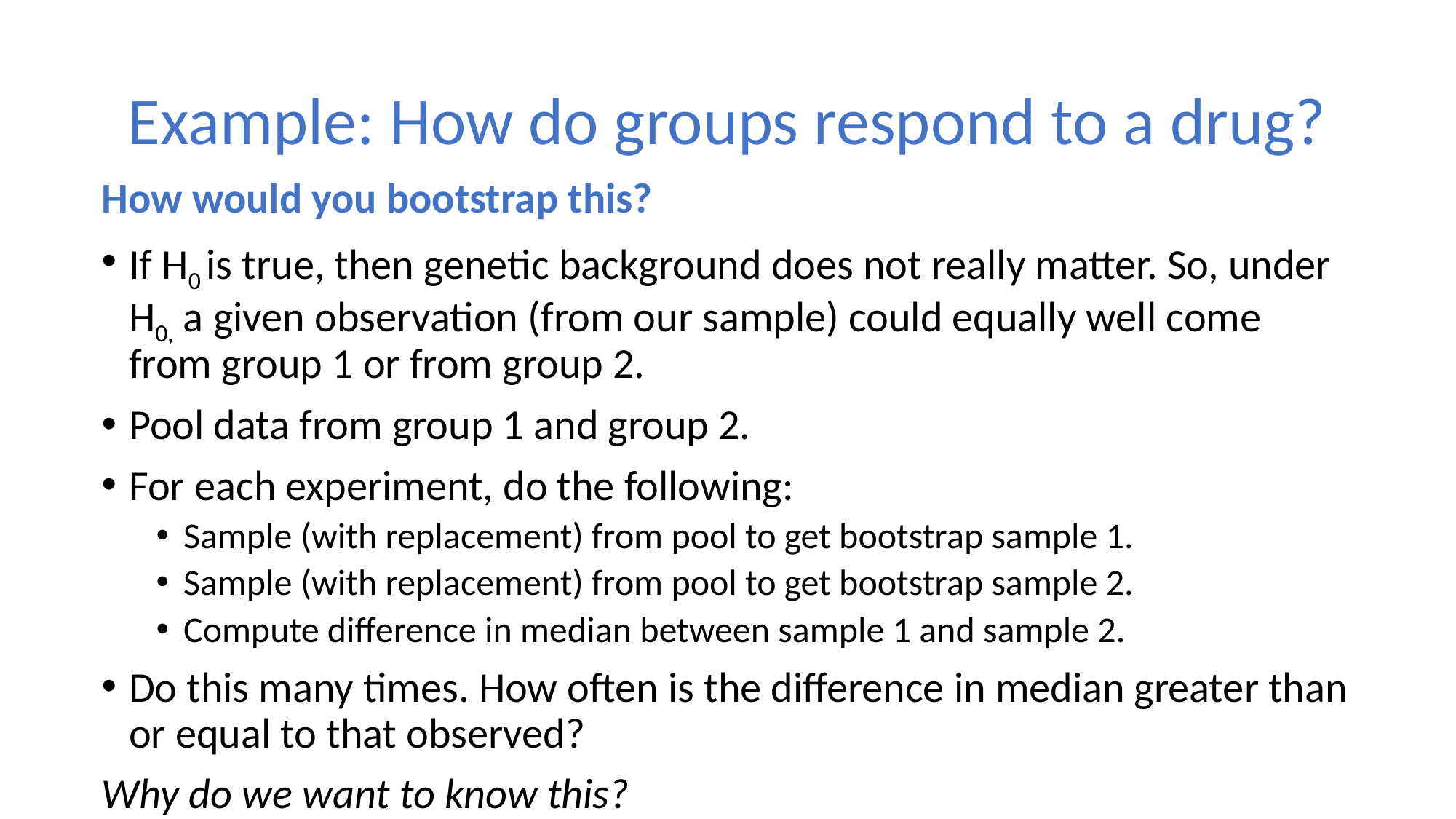

# Example: How do groups respond to a drug?
How would you bootstrap this?
If H0 is true, then genetic background does not really matter. So, under H0, a given observation (from our sample) could equally well come from group 1 or from group 2.
Pool data from group 1 and group 2.
For each experiment, do the following:
Sample (with replacement) from pool to get bootstrap sample 1.
Sample (with replacement) from pool to get bootstrap sample 2.
Compute difference in median between sample 1 and sample 2.
Do this many times. How often is the difference in median greater than or equal to that observed?
Why do we want to know this?